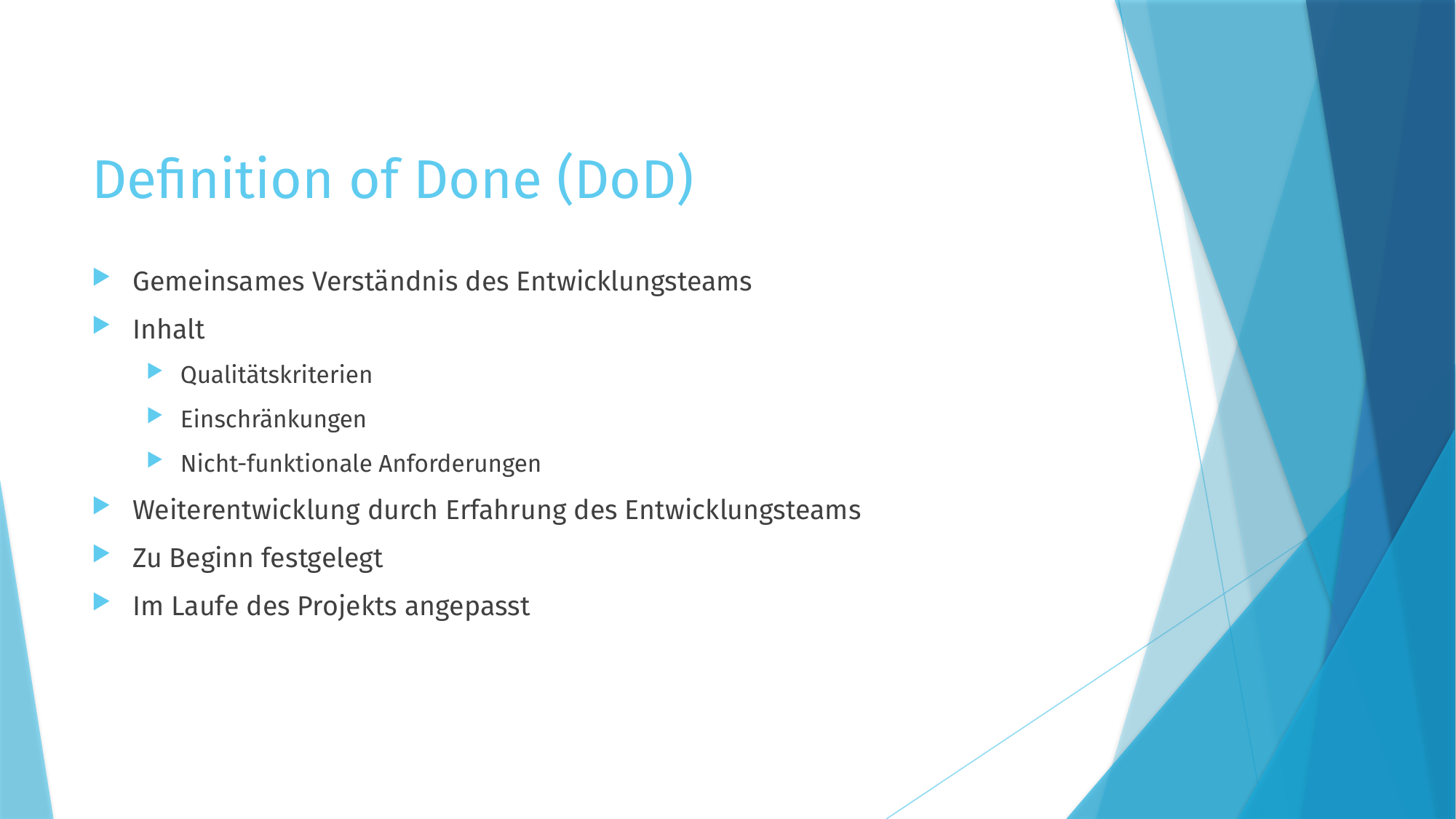

# Definition of Done (DoD)
Gemeinsames Verständnis des Entwicklungsteams
Inhalt
Qualitätskriterien
Einschränkungen
Nicht-funktionale Anforderungen
Weiterentwicklung durch Erfahrung des Entwicklungsteams
Zu Beginn festgelegt
Im Laufe des Projekts angepasst